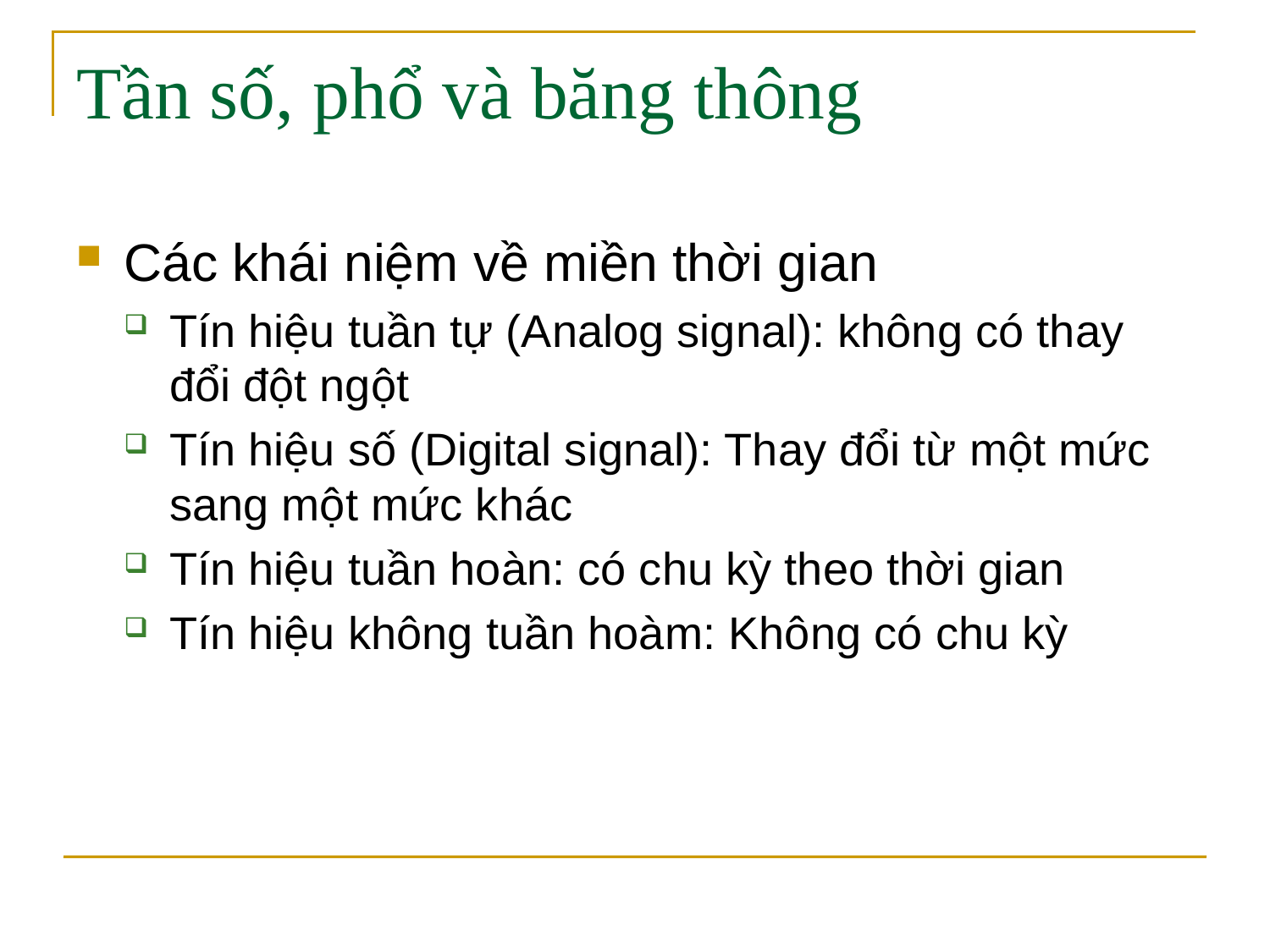

# Tần số, phổ và băng thông
Các khái niệm về miền thời gian
Tín hiệu tuần tự (Analog signal): không có thay đổi đột ngột
Tín hiệu số (Digital signal): Thay đổi từ một mức sang một mức khác
Tín hiệu tuần hoàn: có chu kỳ theo thời gian
Tín hiệu không tuần hoàm: Không có chu kỳ